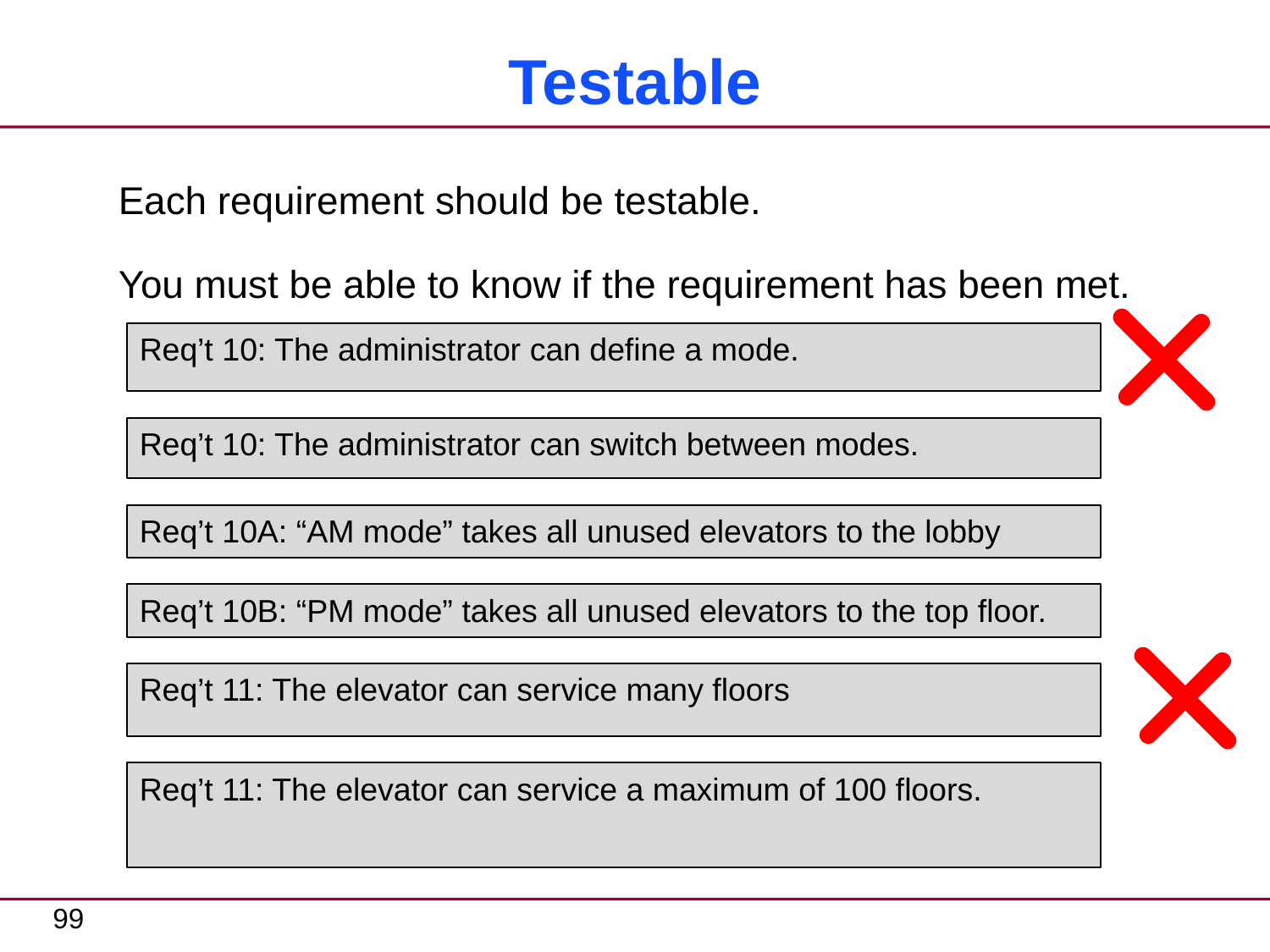

# Testable
Each requirement should be testable.

You must be able to know if the requirement has been met.

Req’t 10: The administrator can define a mode.
Req’t 10: The administrator can switch between modes.
Req’t 10A: “AM mode” takes all unused elevators to the lobby
Req’t 10B: “PM mode” takes all unused elevators to the top floor.
Req’t 11: The elevator can service many floors

Req’t 11: The elevator can service a maximum of 100 floors.